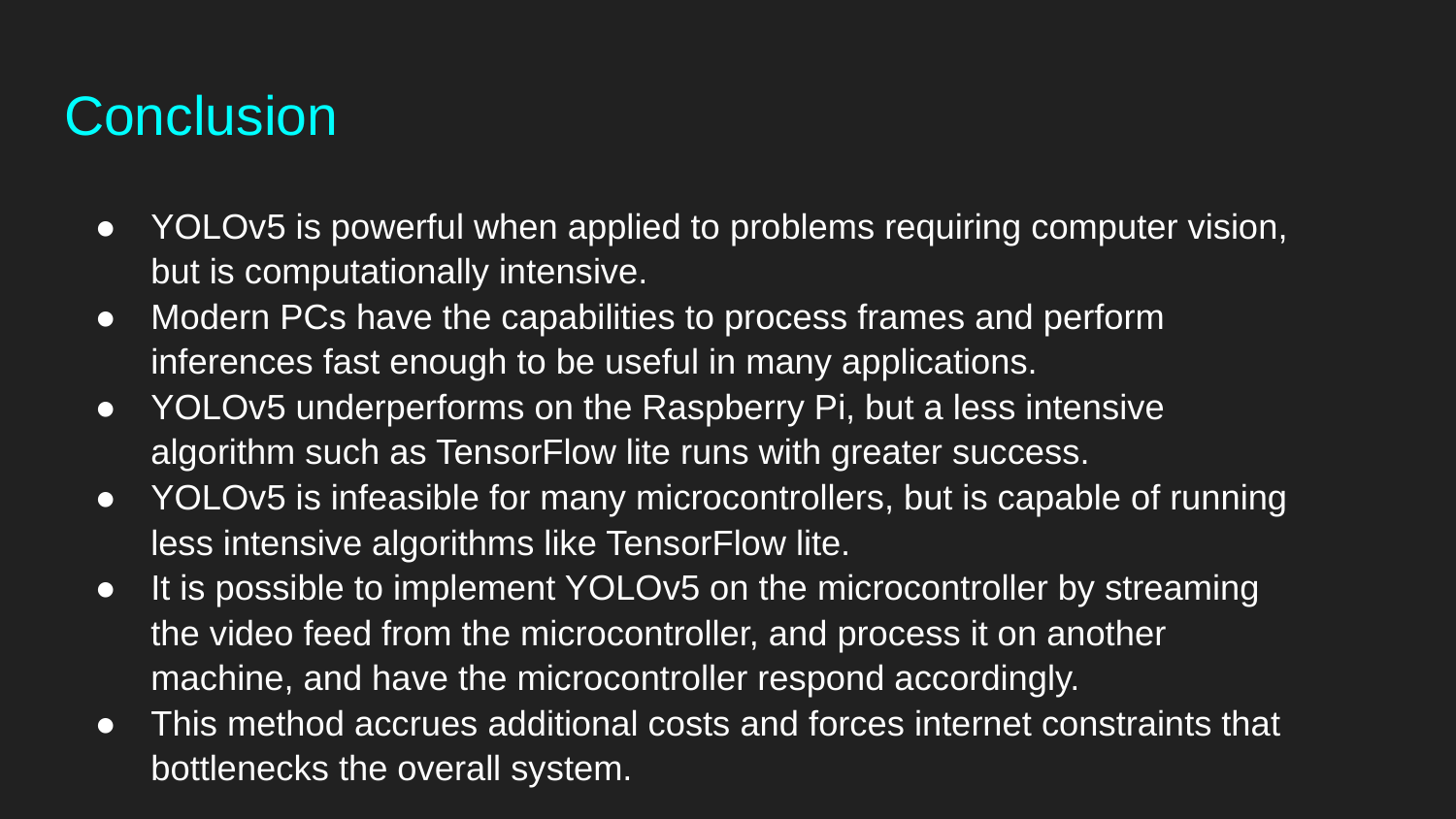

# Conclusion
YOLOv5 is powerful when applied to problems requiring computer vision, but is computationally intensive.
Modern PCs have the capabilities to process frames and perform inferences fast enough to be useful in many applications.
YOLOv5 underperforms on the Raspberry Pi, but a less intensive algorithm such as TensorFlow lite runs with greater success.
YOLOv5 is infeasible for many microcontrollers, but is capable of running less intensive algorithms like TensorFlow lite.
It is possible to implement YOLOv5 on the microcontroller by streaming the video feed from the microcontroller, and process it on another machine, and have the microcontroller respond accordingly.
This method accrues additional costs and forces internet constraints that bottlenecks the overall system.